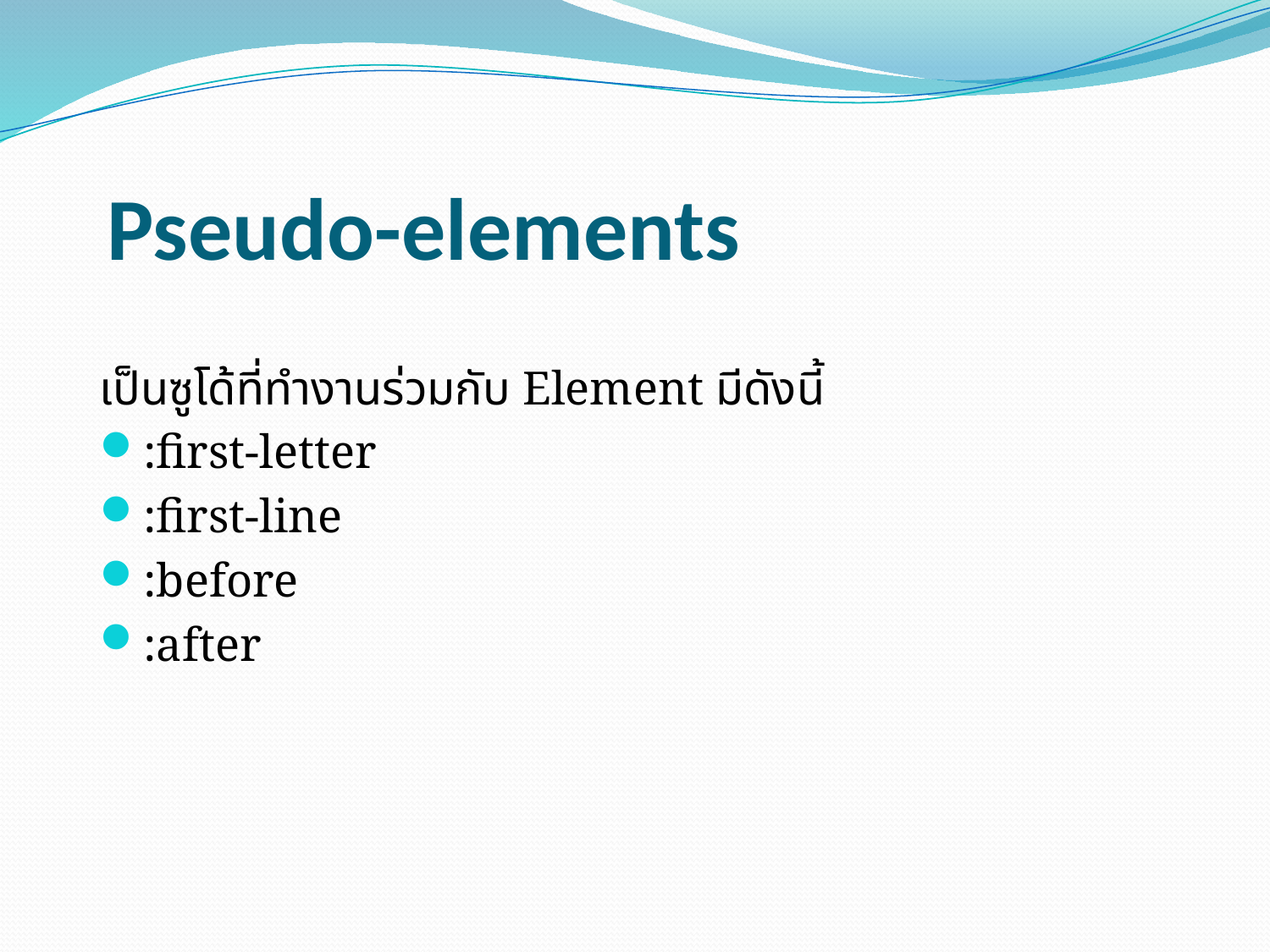

# Pseudo-elements
เป็นซูโด้ที่ทำงานร่วมกับ Element มีดังนี้
:first-letter
:first-line
:before
:after